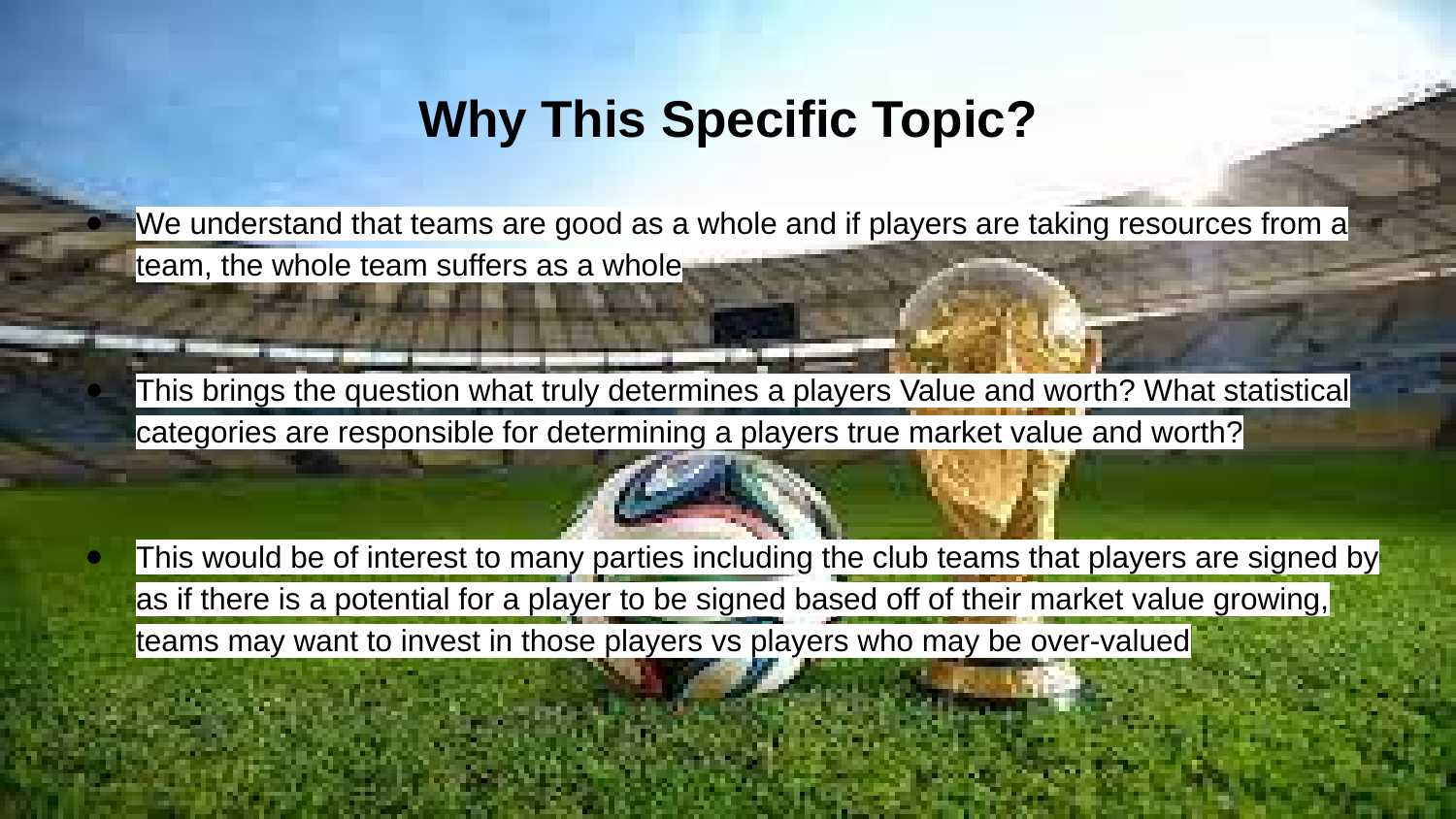

# Why This Specific Topic?
We understand that teams are good as a whole and if players are taking resources from a team, the whole team suffers as a whole

This brings the question what truly determines a players Value and worth? What statistical categories are responsible for determining a players true market value and worth?

This would be of interest to many parties including the club teams that players are signed by as if there is a potential for a player to be signed based off of their market value growing, teams may want to invest in those players vs players who may be over-valued